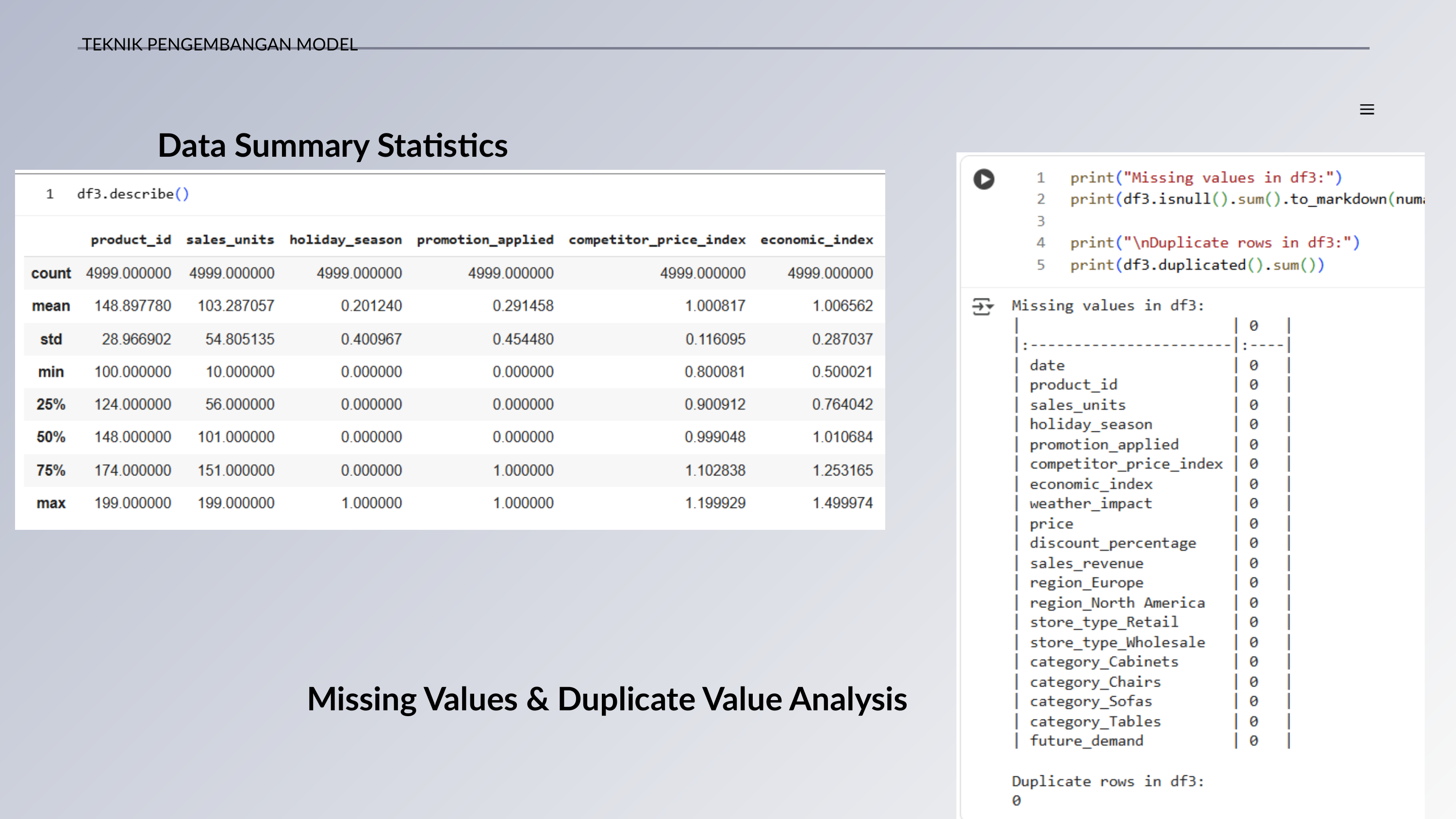

TEKNIK PENGEMBANGAN MODEL

Data Summary Statistics

Missing Values & Duplicate Value Analysis